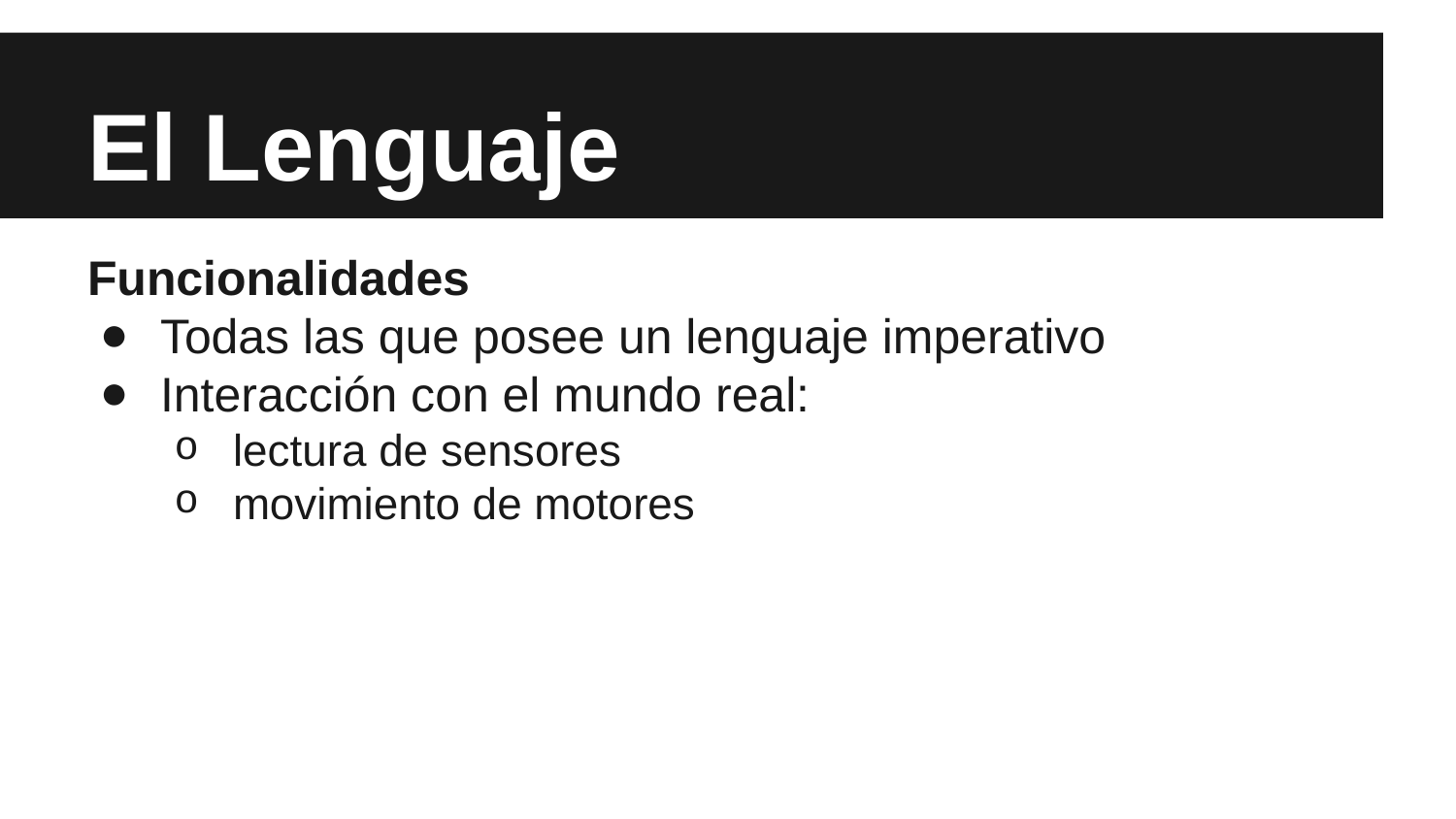

# El Lenguaje
Funcionalidades
Todas las que posee un lenguaje imperativo
Interacción con el mundo real:
lectura de sensores
movimiento de motores